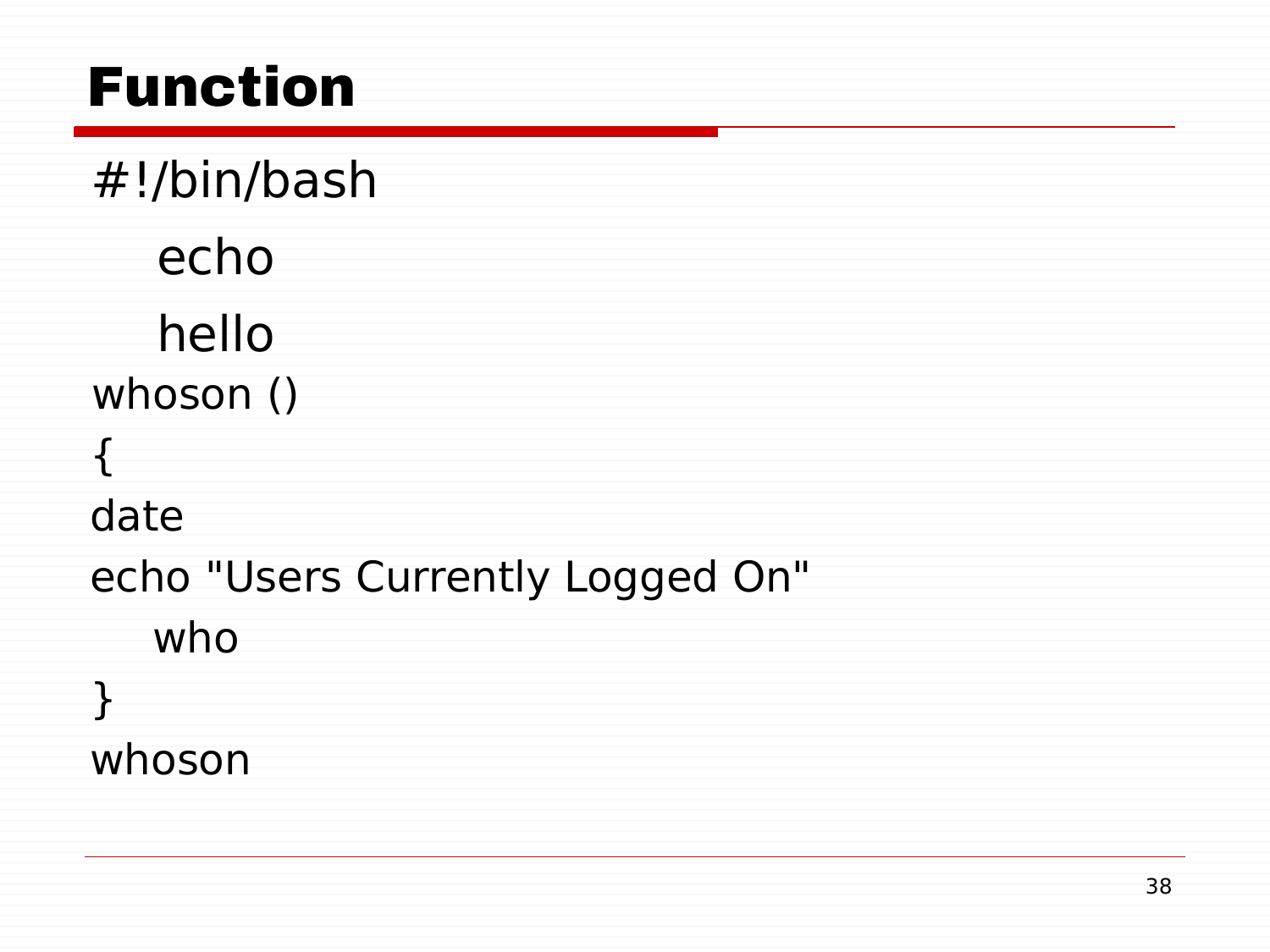

# Function

#!/bin/bash  echo hello
whoson ()
{
date
echo "Users Currently Logged On"  who
}
whoson

38